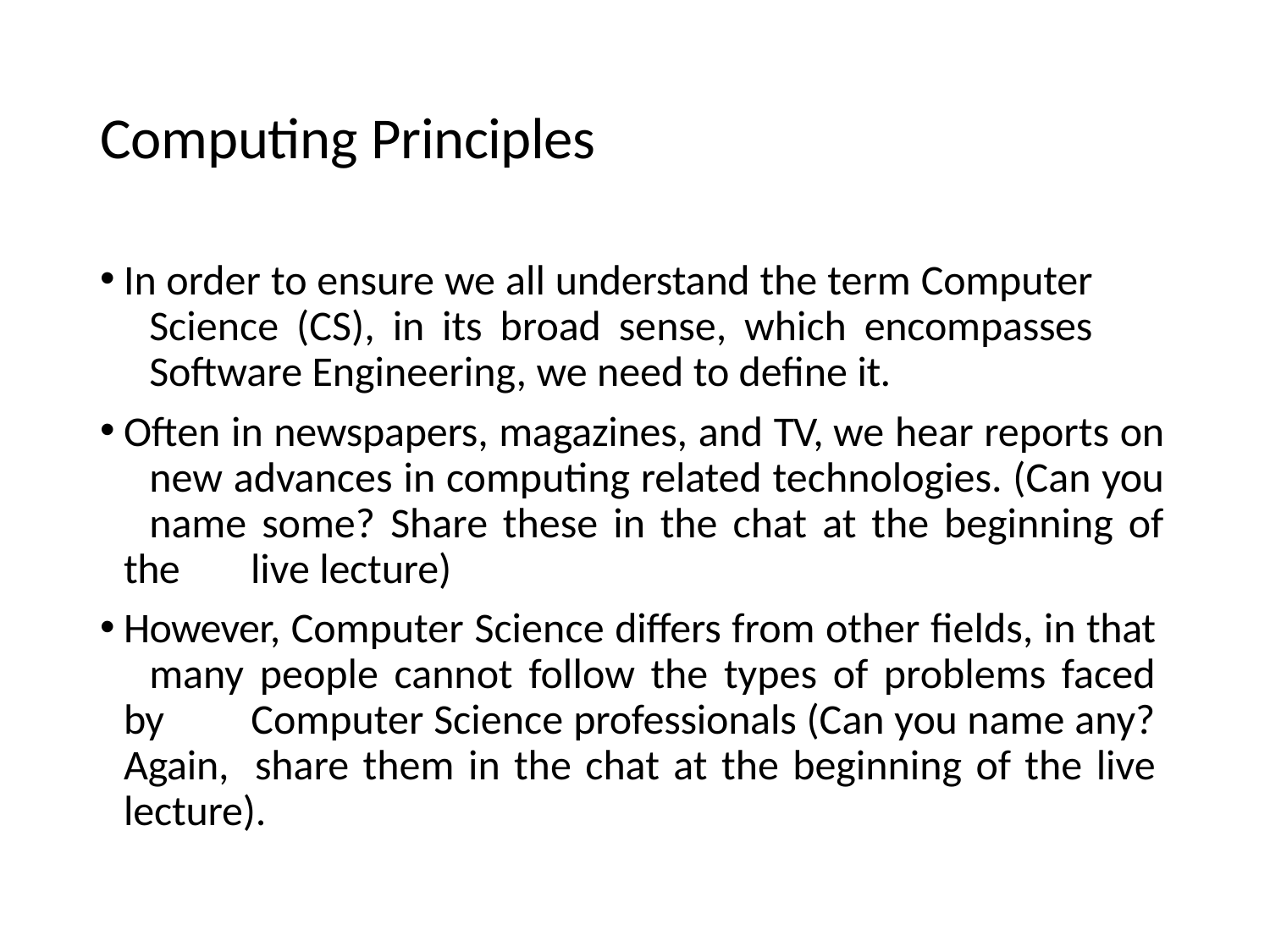

# Computing Principles
In order to ensure we all understand the term Computer 	Science (CS), in its broad sense, which encompasses 	Software Engineering, we need to define it.
Often in newspapers, magazines, and TV, we hear reports on 	new advances in computing related technologies. (Can you 	name some? Share these in the chat at the beginning of the 	live lecture)
However, Computer Science differs from other fields, in that 	many people cannot follow the types of problems faced by 	Computer Science professionals (Can you name any? Again, 	share them in the chat at the beginning of the live lecture).